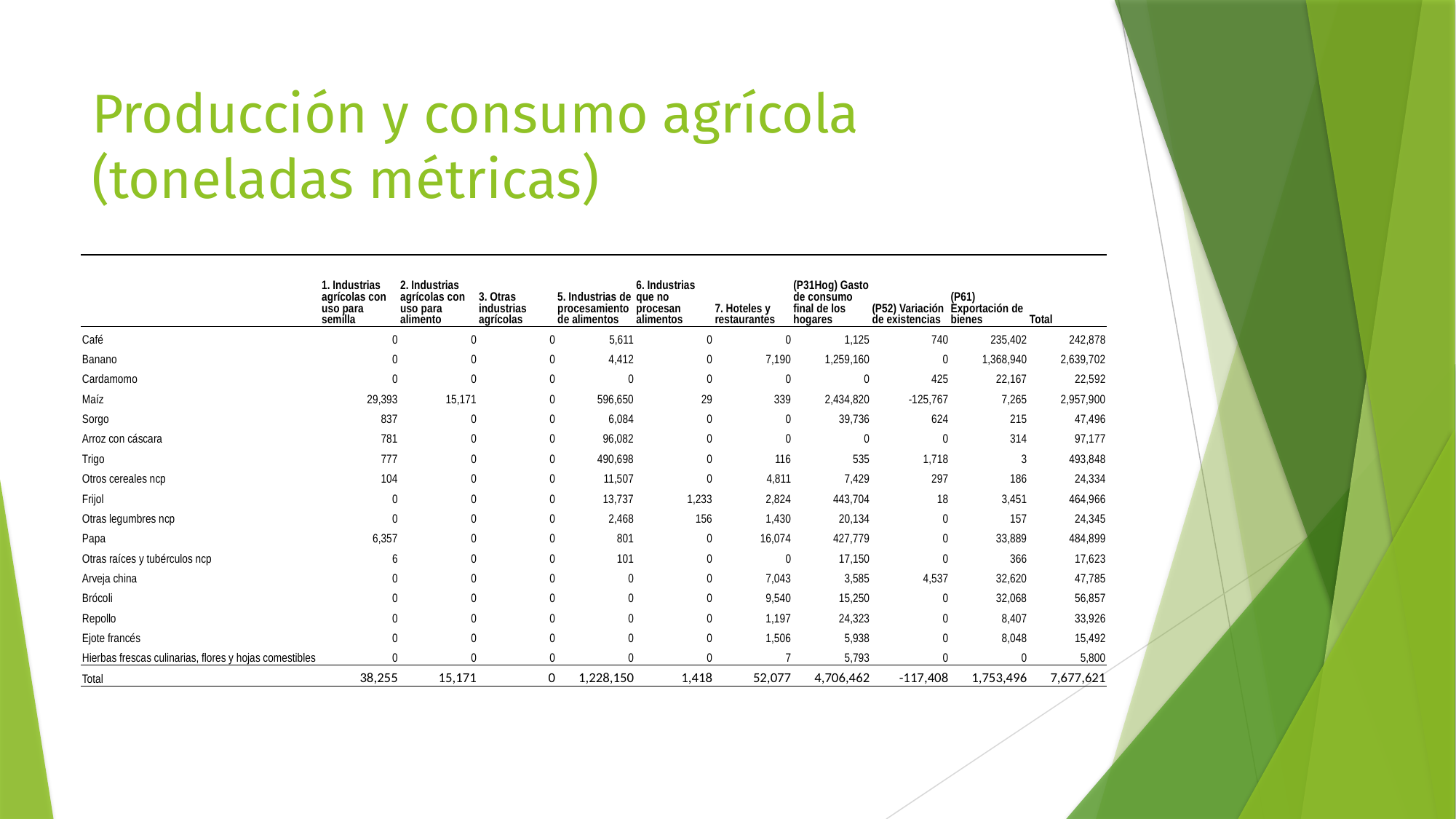

# Producción y consumo agrícola (toneladas métricas)
|  | 1. Industrias agrícolas con uso para semilla | 2. Industrias agrícolas con uso para alimento | 3. Otras industrias agrícolas | 5. Industrias de procesamiento de alimentos | 6. Industrias que no procesan alimentos | 7. Hoteles y restaurantes | (P31Hog) Gasto de consumo final de los hogares | (P52) Variación de existencias | (P61) Exportación de bienes | Total |
| --- | --- | --- | --- | --- | --- | --- | --- | --- | --- | --- |
| Café | 0 | 0 | 0 | 5,611 | 0 | 0 | 1,125 | 740 | 235,402 | 242,878 |
| Banano | 0 | 0 | 0 | 4,412 | 0 | 7,190 | 1,259,160 | 0 | 1,368,940 | 2,639,702 |
| Cardamomo | 0 | 0 | 0 | 0 | 0 | 0 | 0 | 425 | 22,167 | 22,592 |
| Maíz | 29,393 | 15,171 | 0 | 596,650 | 29 | 339 | 2,434,820 | -125,767 | 7,265 | 2,957,900 |
| Sorgo | 837 | 0 | 0 | 6,084 | 0 | 0 | 39,736 | 624 | 215 | 47,496 |
| Arroz con cáscara | 781 | 0 | 0 | 96,082 | 0 | 0 | 0 | 0 | 314 | 97,177 |
| Trigo | 777 | 0 | 0 | 490,698 | 0 | 116 | 535 | 1,718 | 3 | 493,848 |
| Otros cereales ncp | 104 | 0 | 0 | 11,507 | 0 | 4,811 | 7,429 | 297 | 186 | 24,334 |
| Frijol | 0 | 0 | 0 | 13,737 | 1,233 | 2,824 | 443,704 | 18 | 3,451 | 464,966 |
| Otras legumbres ncp | 0 | 0 | 0 | 2,468 | 156 | 1,430 | 20,134 | 0 | 157 | 24,345 |
| Papa | 6,357 | 0 | 0 | 801 | 0 | 16,074 | 427,779 | 0 | 33,889 | 484,899 |
| Otras raíces y tubérculos ncp | 6 | 0 | 0 | 101 | 0 | 0 | 17,150 | 0 | 366 | 17,623 |
| Arveja china | 0 | 0 | 0 | 0 | 0 | 7,043 | 3,585 | 4,537 | 32,620 | 47,785 |
| Brócoli | 0 | 0 | 0 | 0 | 0 | 9,540 | 15,250 | 0 | 32,068 | 56,857 |
| Repollo | 0 | 0 | 0 | 0 | 0 | 1,197 | 24,323 | 0 | 8,407 | 33,926 |
| Ejote francés | 0 | 0 | 0 | 0 | 0 | 1,506 | 5,938 | 0 | 8,048 | 15,492 |
| Hierbas frescas culinarias, flores y hojas comestibles | 0 | 0 | 0 | 0 | 0 | 7 | 5,793 | 0 | 0 | 5,800 |
| Total | 38,255 | 15,171 | 0 | 1,228,150 | 1,418 | 52,077 | 4,706,462 | -117,408 | 1,753,496 | 7,677,621 |